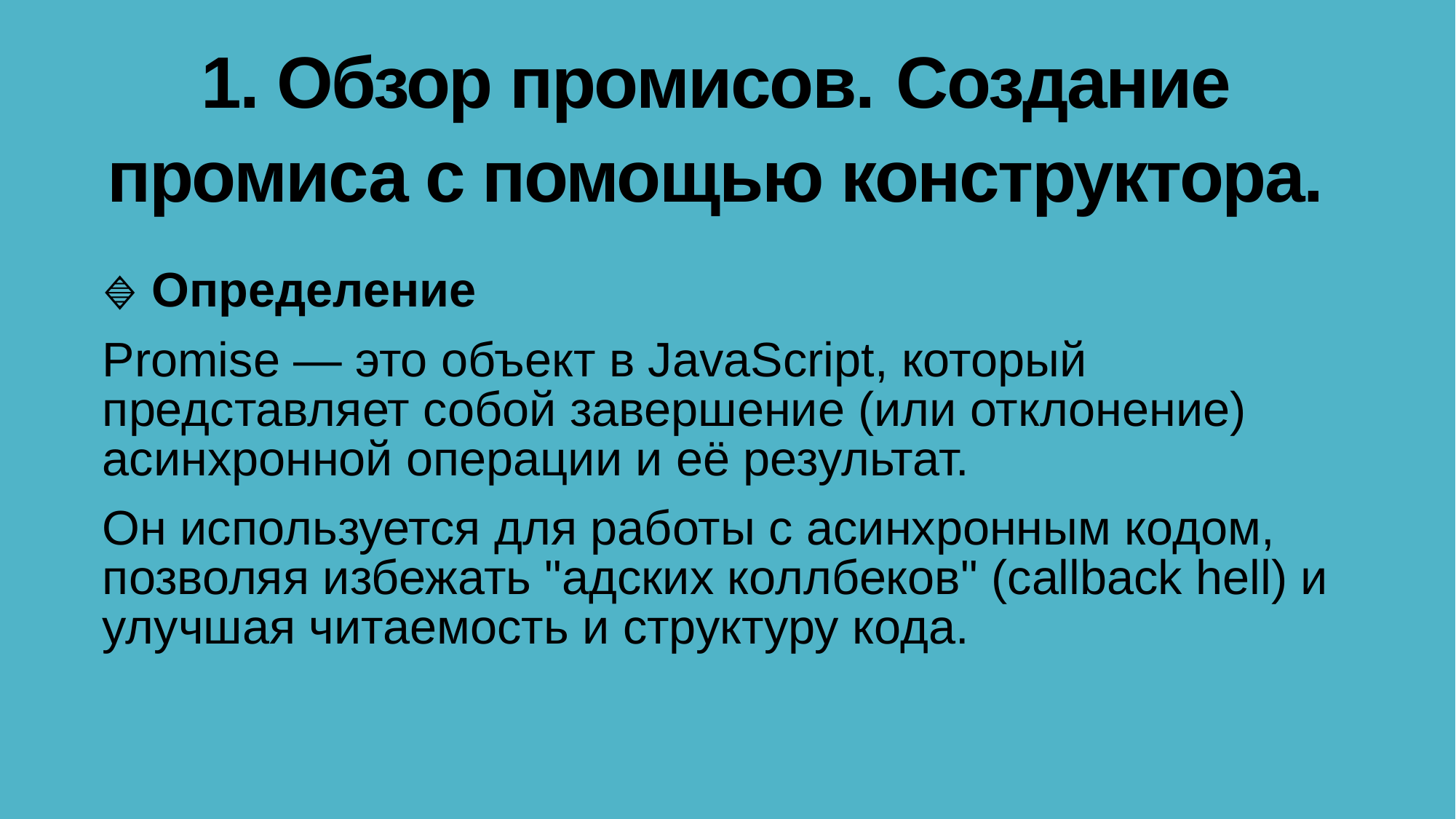

# 1. Обзор промисов. Создание промиса с помощью конструктора.
🔹 Определение
Promise — это объект в JavaScript, который представляет собой завершение (или отклонение) асинхронной операции и её результат.
Он используется для работы с асинхронным кодом, позволяя избежать "адских коллбеков" (callback hell) и улучшая читаемость и структуру кода.